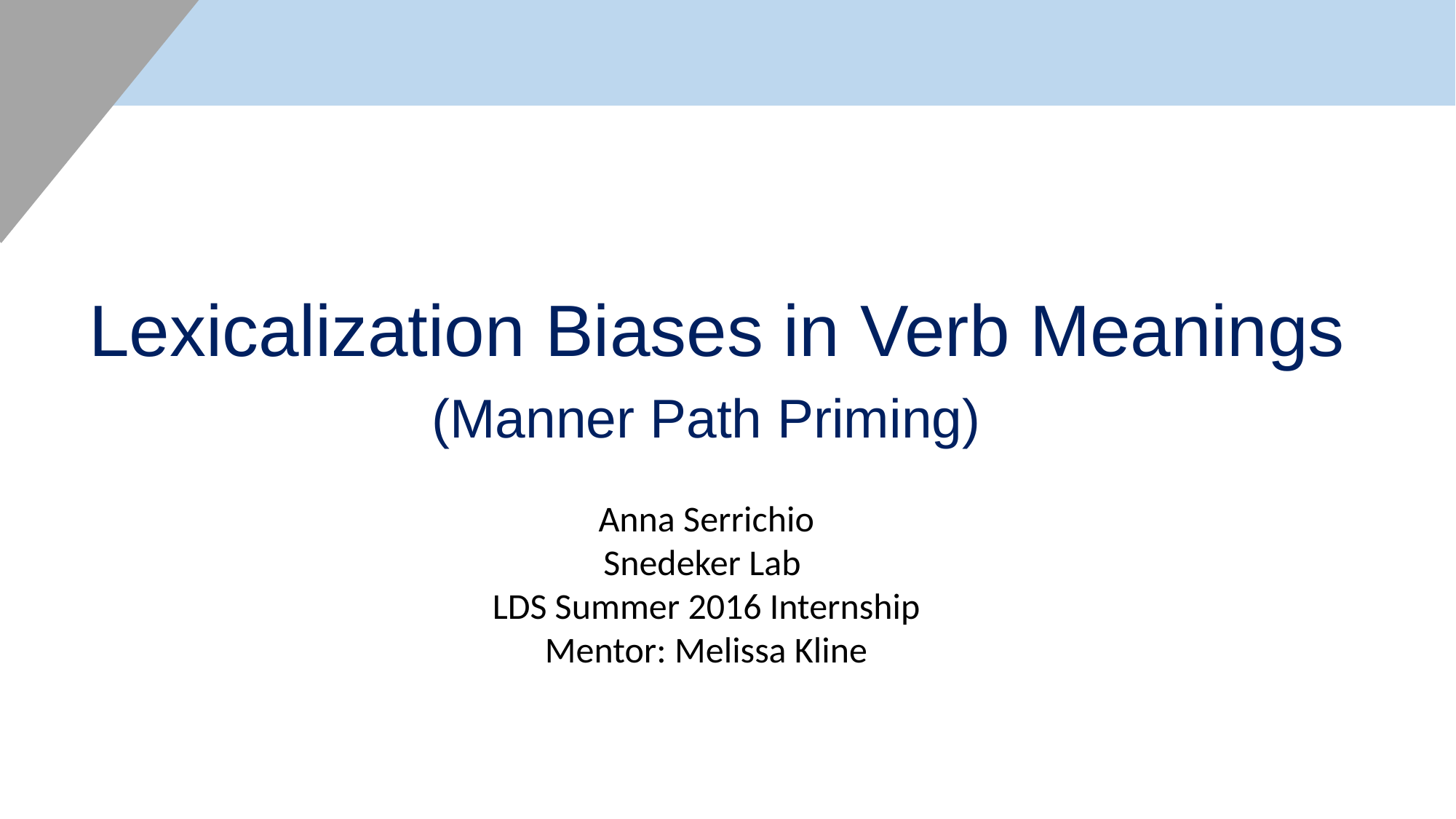

Lexicalization Biases in Verb Meanings
(Manner Path Priming)
Anna Serrichio
Snedeker Lab
LDS Summer 2016 Internship
Mentor: Melissa Kline